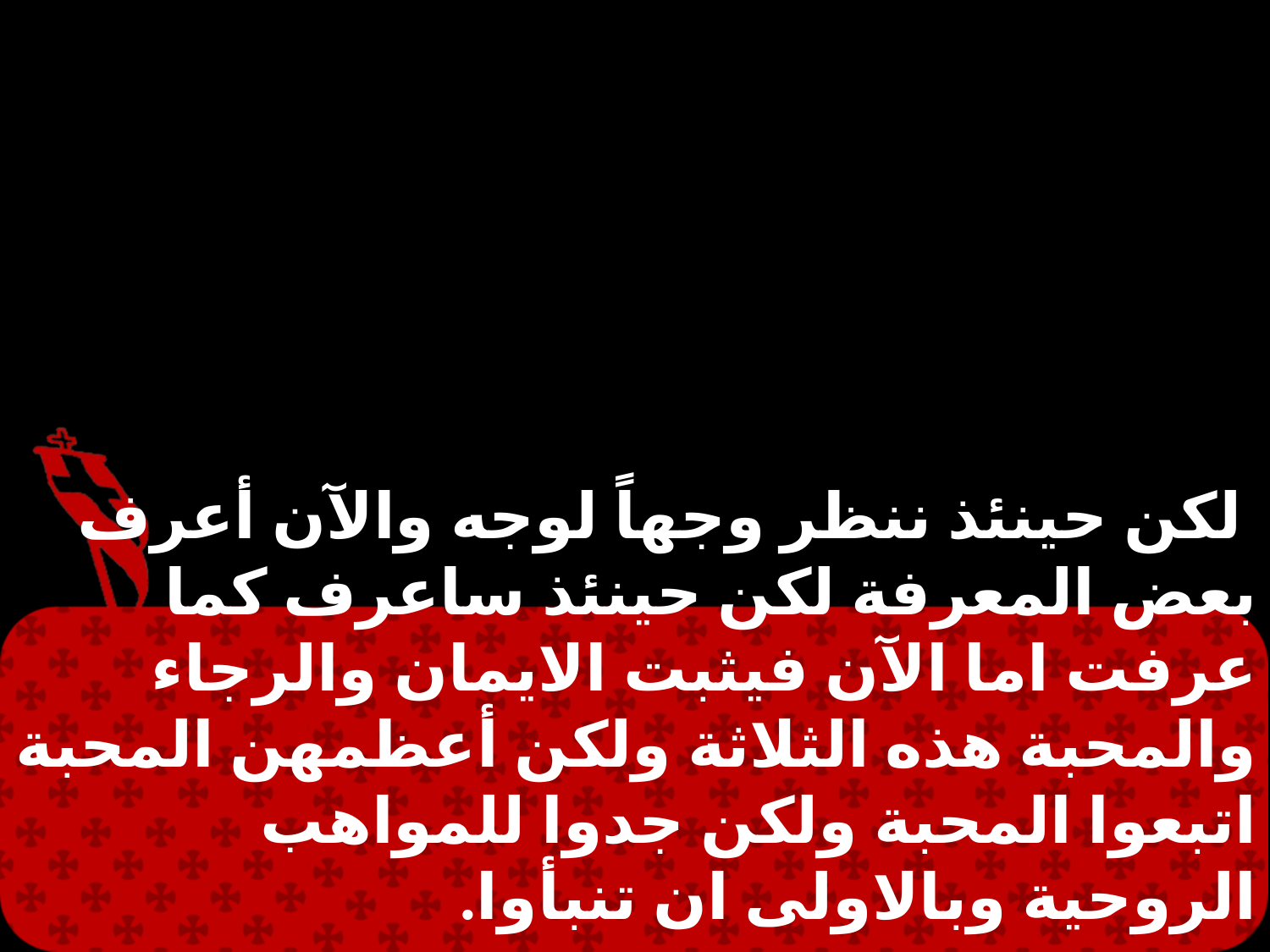

لكن حينئذ ننظر وجهاً لوجه والآن أعرف بعض المعرفة لكن حينئذ ساعرف كما عرفت اما الآن فيثبت الايمان والرجاء والمحبة هذه الثلاثة ولكن أعظمهن المحبة اتبعوا المحبة ولكن جدوا للمواهب الروحية وبالاولى ان تنبأوا.